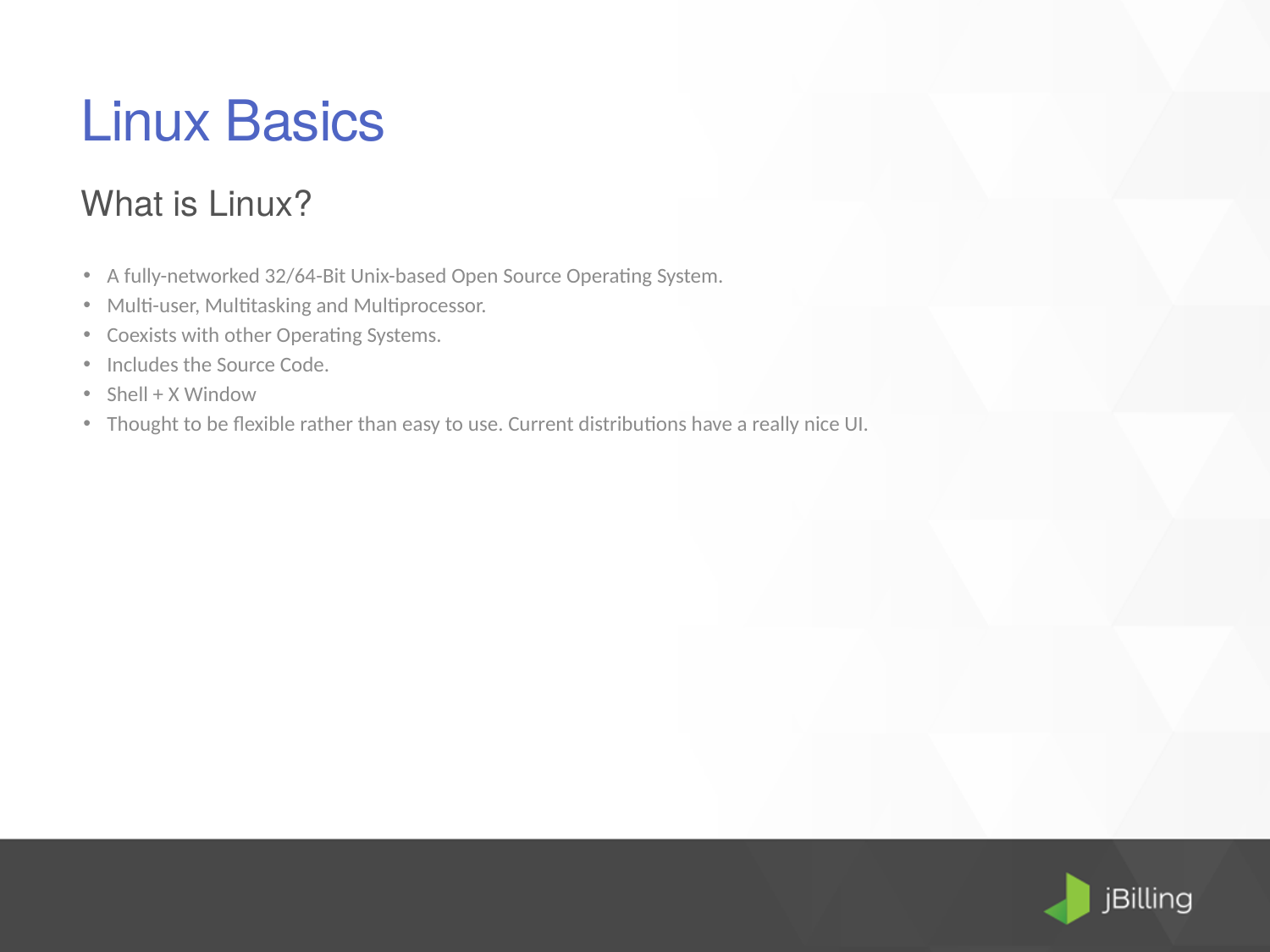

# Linux Basics
What is Linux?
A fully-networked 32/64-Bit Unix-based Open Source Operating System.
Multi-user, Multitasking and Multiprocessor.
Coexists with other Operating Systems.
Includes the Source Code.
Shell + X Window
Thought to be flexible rather than easy to use. Current distributions have a really nice UI.